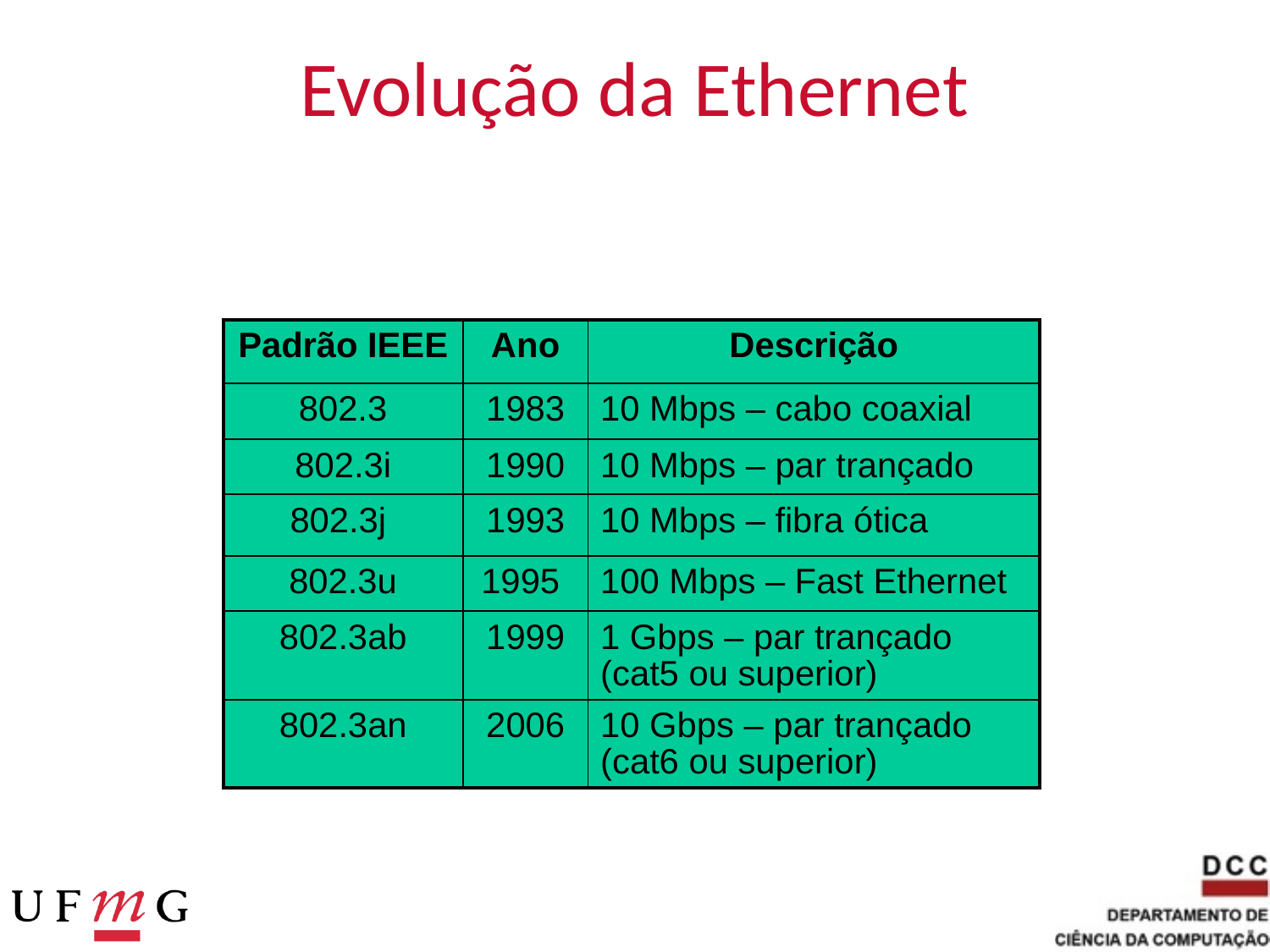

# Evolução da Ethernet
| Padrão IEEE | Ano | Descrição |
| --- | --- | --- |
| 802.3 | 1983 | 10 Mbps – cabo coaxial |
| 802.3i | 1990 | 10 Mbps – par trançado |
| 802.3j | 1993 | 10 Mbps – fibra ótica |
| 802.3u | 1995 | 100 Mbps – Fast Ethernet |
| 802.3ab | 1999 | 1 Gbps – par trançado (cat5 ou superior) |
| 802.3an | 2006 | 10 Gbps – par trançado (cat6 ou superior) |